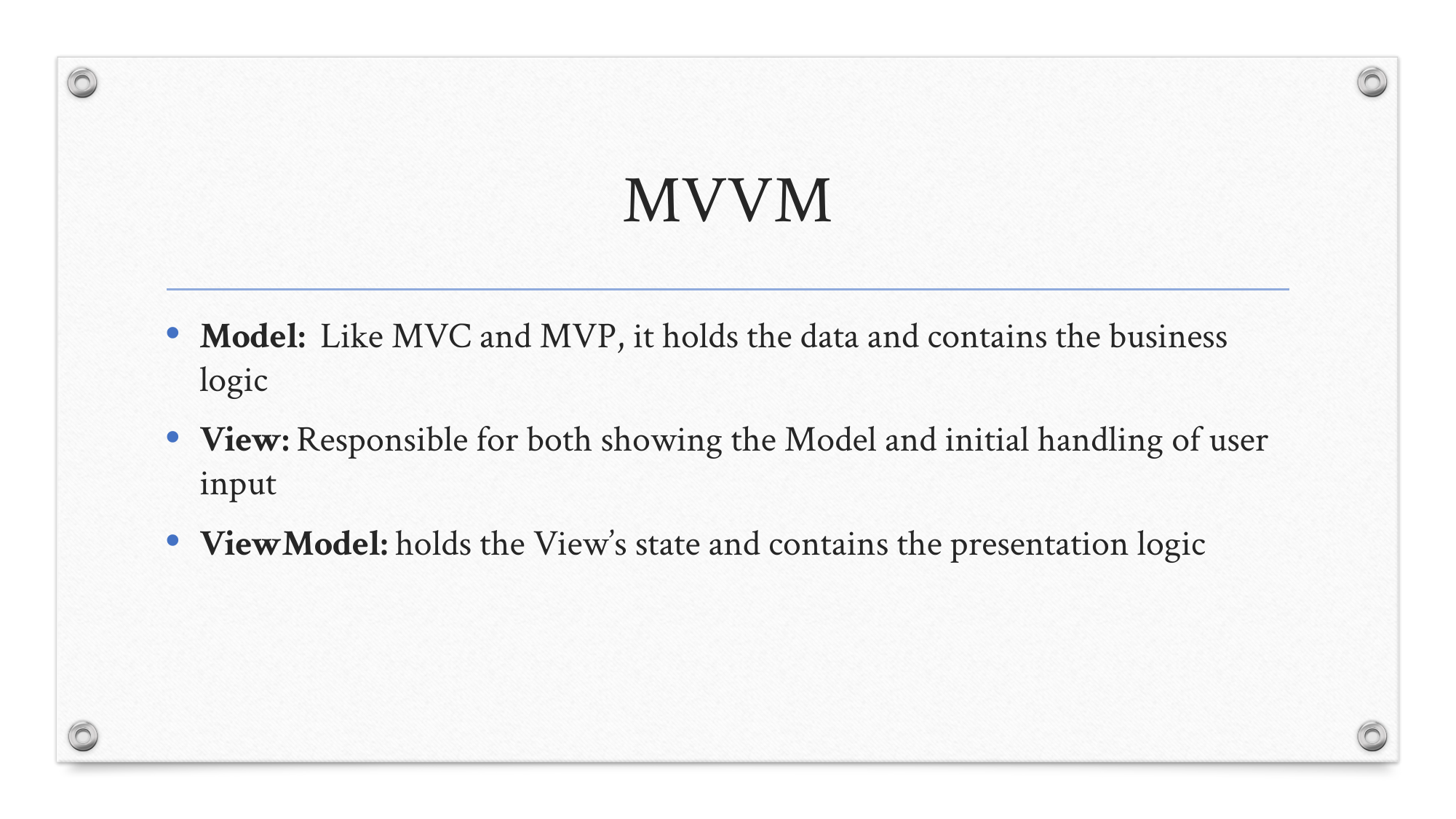

# MVVM
Model:  Like MVC and MVP, it holds the data and contains the business logic
View: Responsible for both showing the Model and initial handling of user input
ViewModel: holds the View’s state and contains the presentation logic